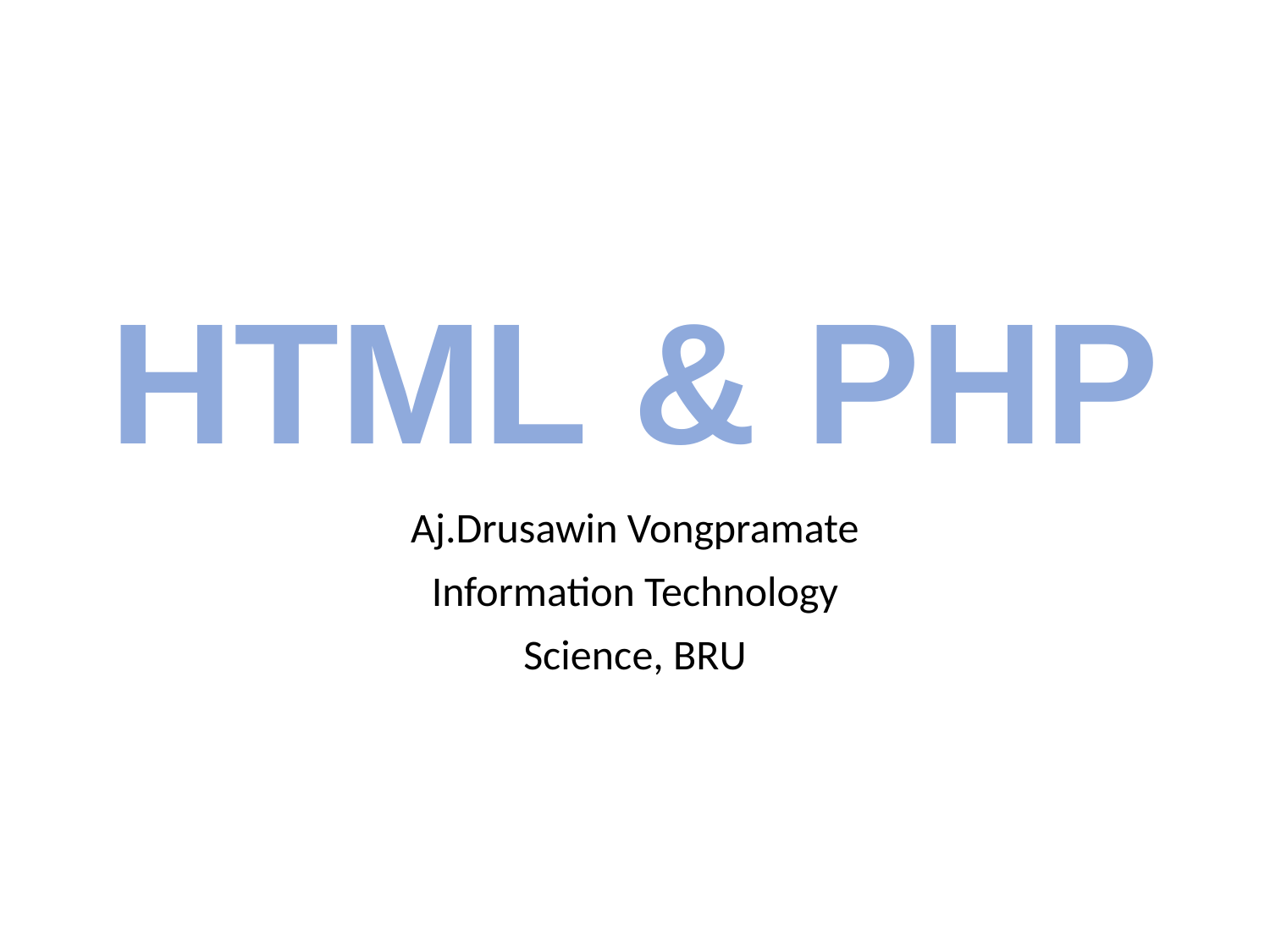

# HTML & PHP
Aj.Drusawin Vongpramate
Information Technology
Science, BRU